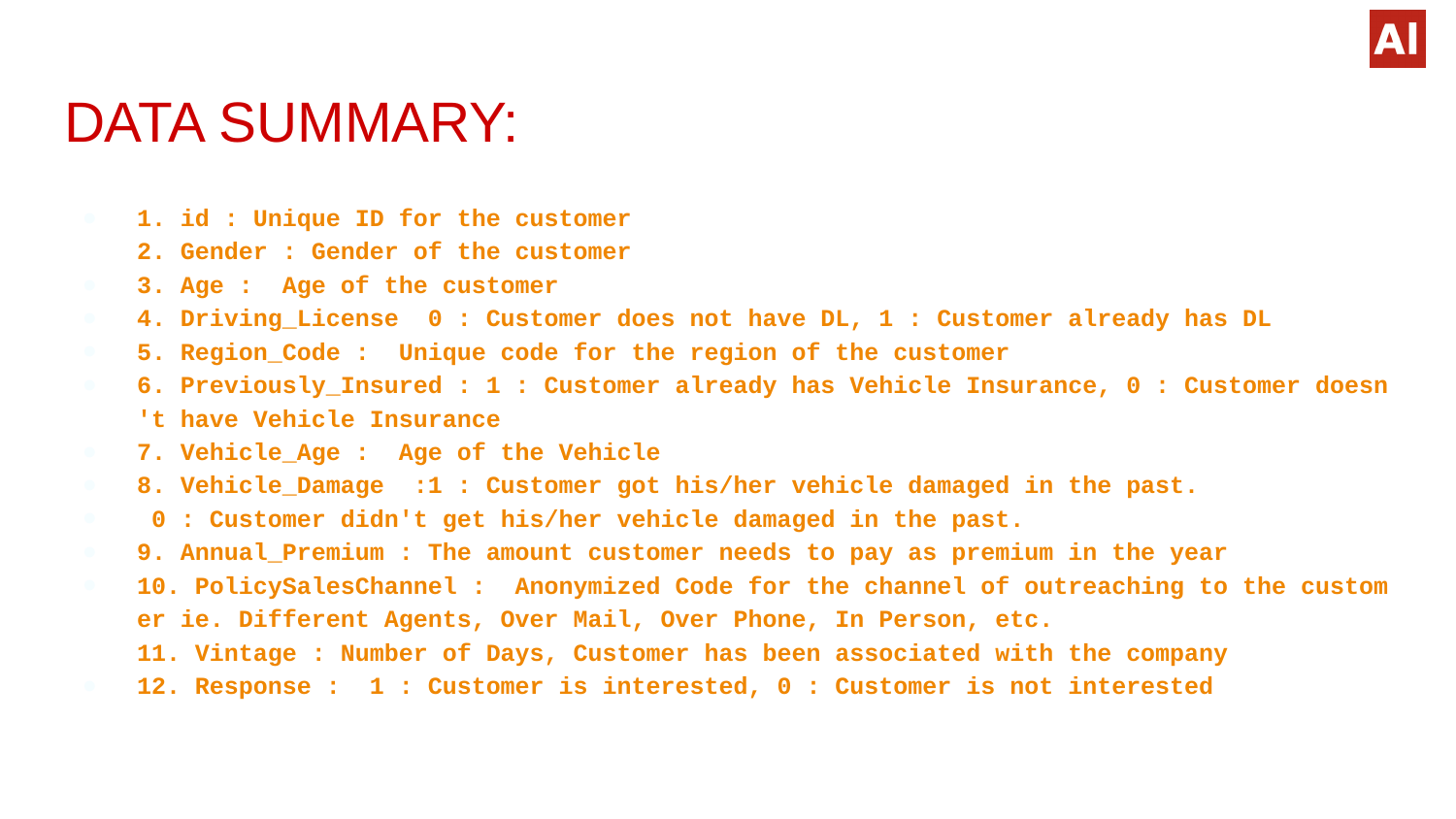

# DATA SUMMARY:
1. id : Unique ID for the customer
2. Gender : Gender of the customer
3. Age :  Age of the customer
4. Driving_License  0 : Customer does not have DL, 1 : Customer already has DL
5. Region_Code :  Unique code for the region of the customer
6. Previously_Insured : 1 : Customer already has Vehicle Insurance, 0 : Customer doesn't have Vehicle Insurance
7. Vehicle_Age :  Age of the Vehicle
8. Vehicle_Damage  :1 : Customer got his/her vehicle damaged in the past.
 0 : Customer didn't get his/her vehicle damaged in the past.
9. Annual_Premium : The amount customer needs to pay as premium in the year
10. PolicySalesChannel :  Anonymized Code for the channel of outreaching to the customer ie. Different Agents, Over Mail, Over Phone, In Person, etc.
11. Vintage : Number of Days, Customer has been associated with the company
12. Response :  1 : Customer is interested, 0 : Customer is not interested